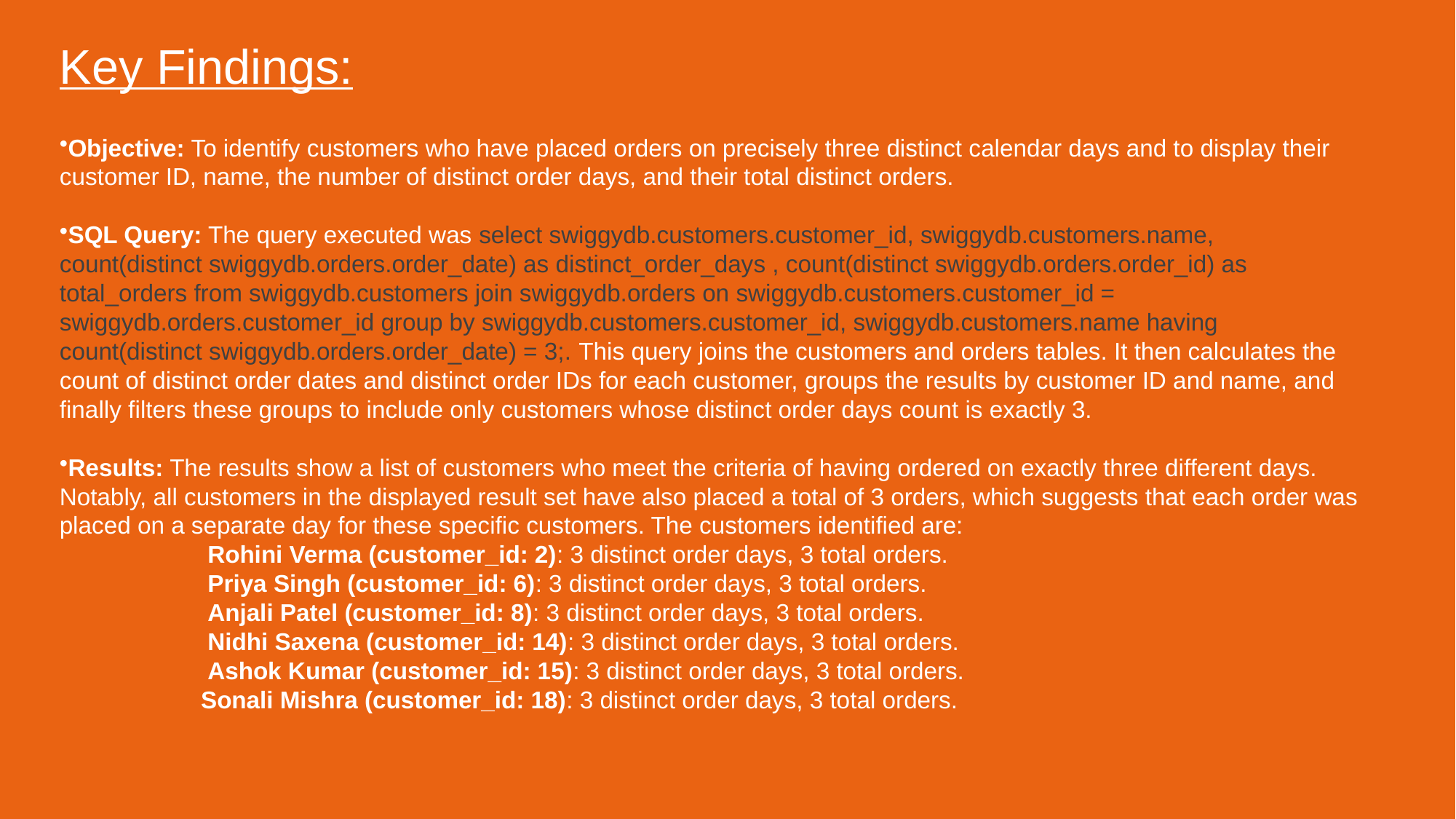

Key Findings:
Objective: To identify customers who have placed orders on precisely three distinct calendar days and to display their customer ID, name, the number of distinct order days, and their total distinct orders.

SQL Query: The query executed was select swiggydb.customers.customer_id, swiggydb.customers.name, count(distinct swiggydb.orders.order_date) as distinct_order_days , count(distinct swiggydb.orders.order_id) as total_orders from swiggydb.customers join swiggydb.orders on swiggydb.customers.customer_id = swiggydb.orders.customer_id group by swiggydb.customers.customer_id, swiggydb.customers.name having count(distinct swiggydb.orders.order_date) = 3;. This query joins the customers and orders tables. It then calculates the count of distinct order dates and distinct order IDs for each customer, groups the results by customer ID and name, and finally filters these groups to include only customers whose distinct order days count is exactly 3.

Results: The results show a list of customers who meet the criteria of having ordered on exactly three different days. Notably, all customers in the displayed result set have also placed a total of 3 orders, which suggests that each order was placed on a separate day for these specific customers. The customers identified are:
                      Rohini Verma (customer_id: 2): 3 distinct order days, 3 total orders.
                      Priya Singh (customer_id: 6): 3 distinct order days, 3 total orders.
                      Anjali Patel (customer_id: 8): 3 distinct order days, 3 total orders.
                      Nidhi Saxena (customer_id: 14): 3 distinct order days, 3 total orders.
                      Ashok Kumar (customer_id: 15): 3 distinct order days, 3 total orders.
                     Sonali Mishra (customer_id: 18): 3 distinct order days, 3 total orders.